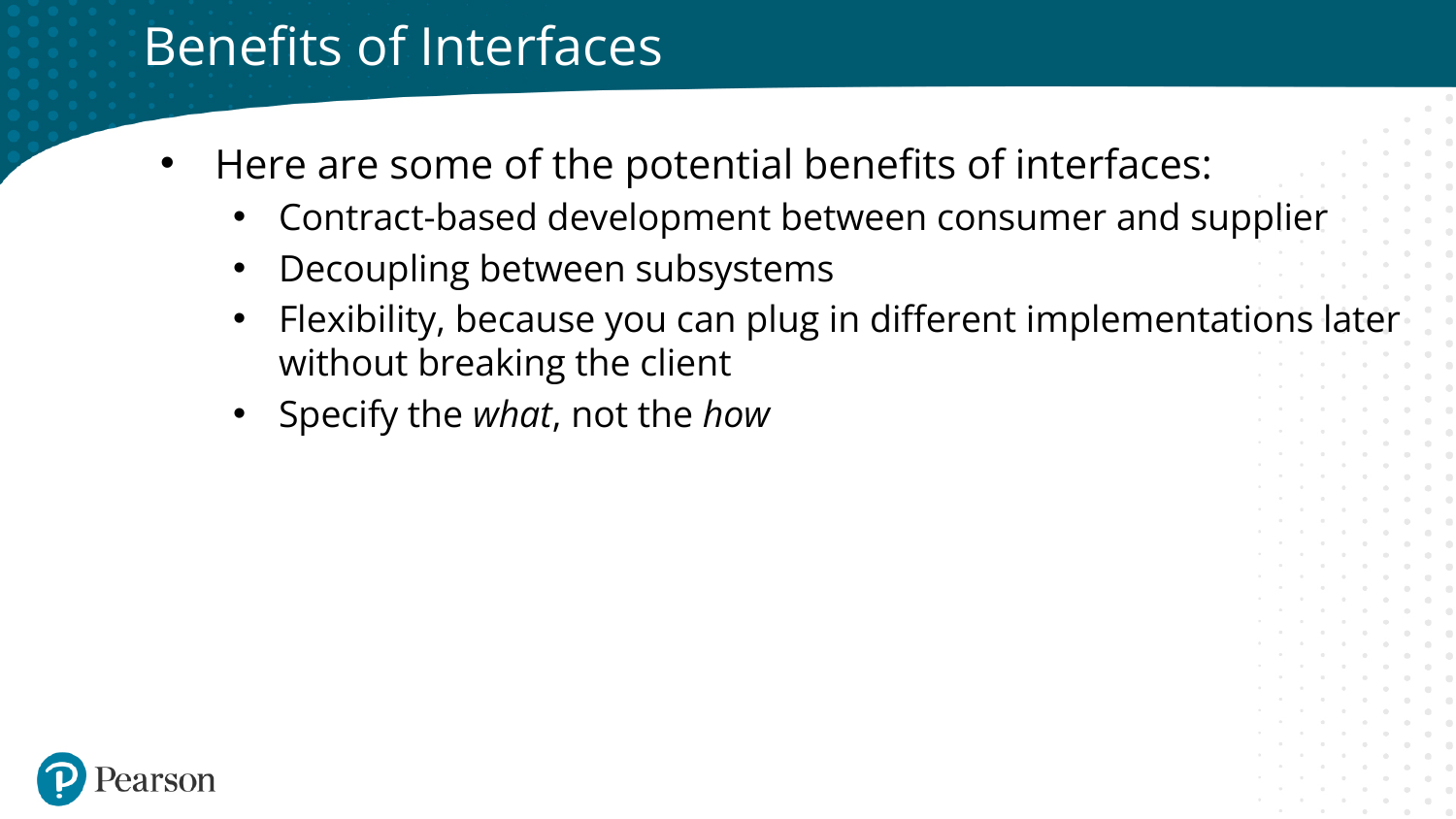

# Benefits of Interfaces
Here are some of the potential benefits of interfaces:
Contract-based development between consumer and supplier
Decoupling between subsystems
Flexibility, because you can plug in different implementations later without breaking the client
Specify the what, not the how